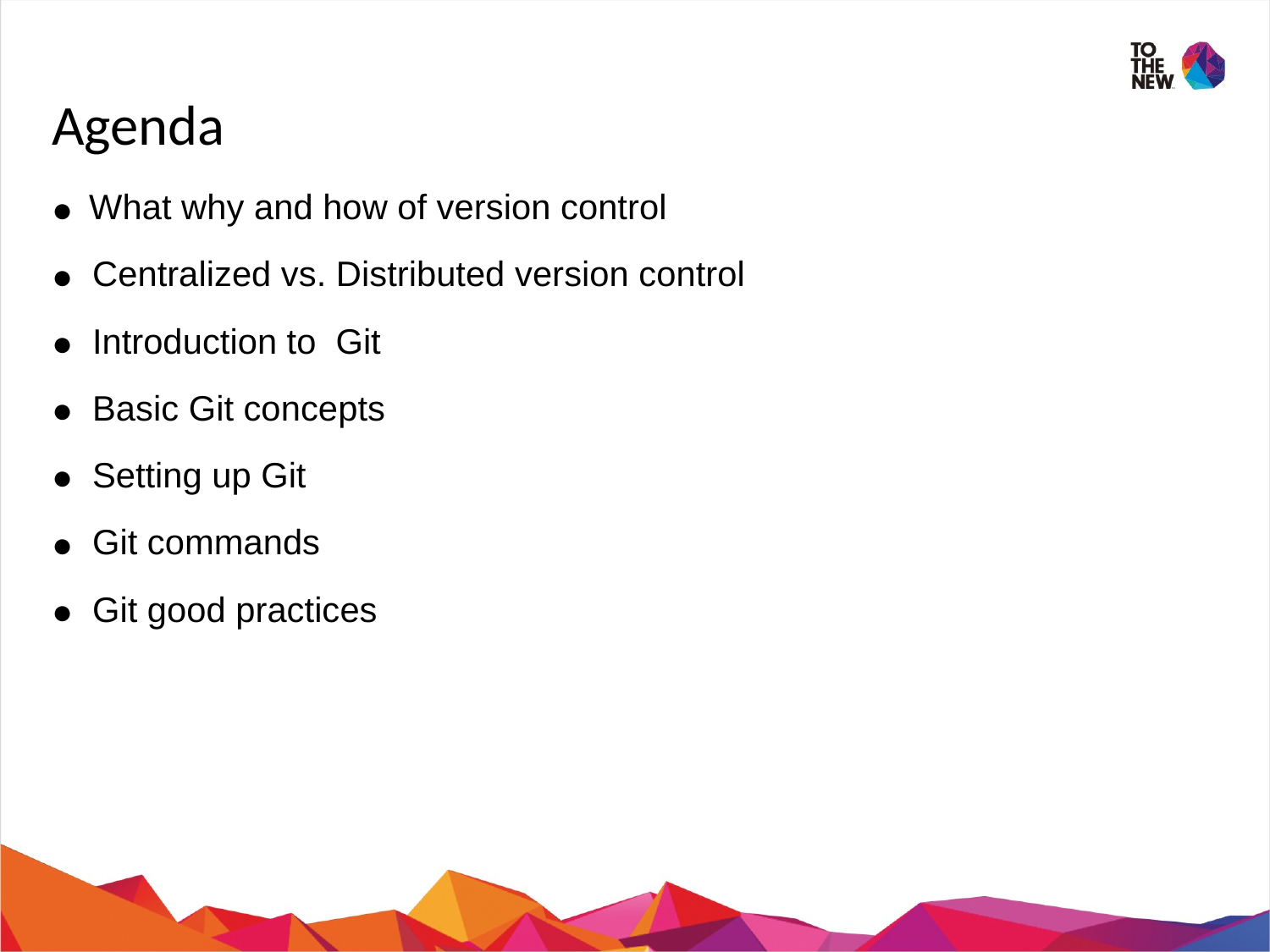

# Agenda
  What why and how of version control
  Centralized vs. Distributed version control
  Introduction to  Git
  Basic Git concepts
  Setting up Git
  Git commands
  Git good practices